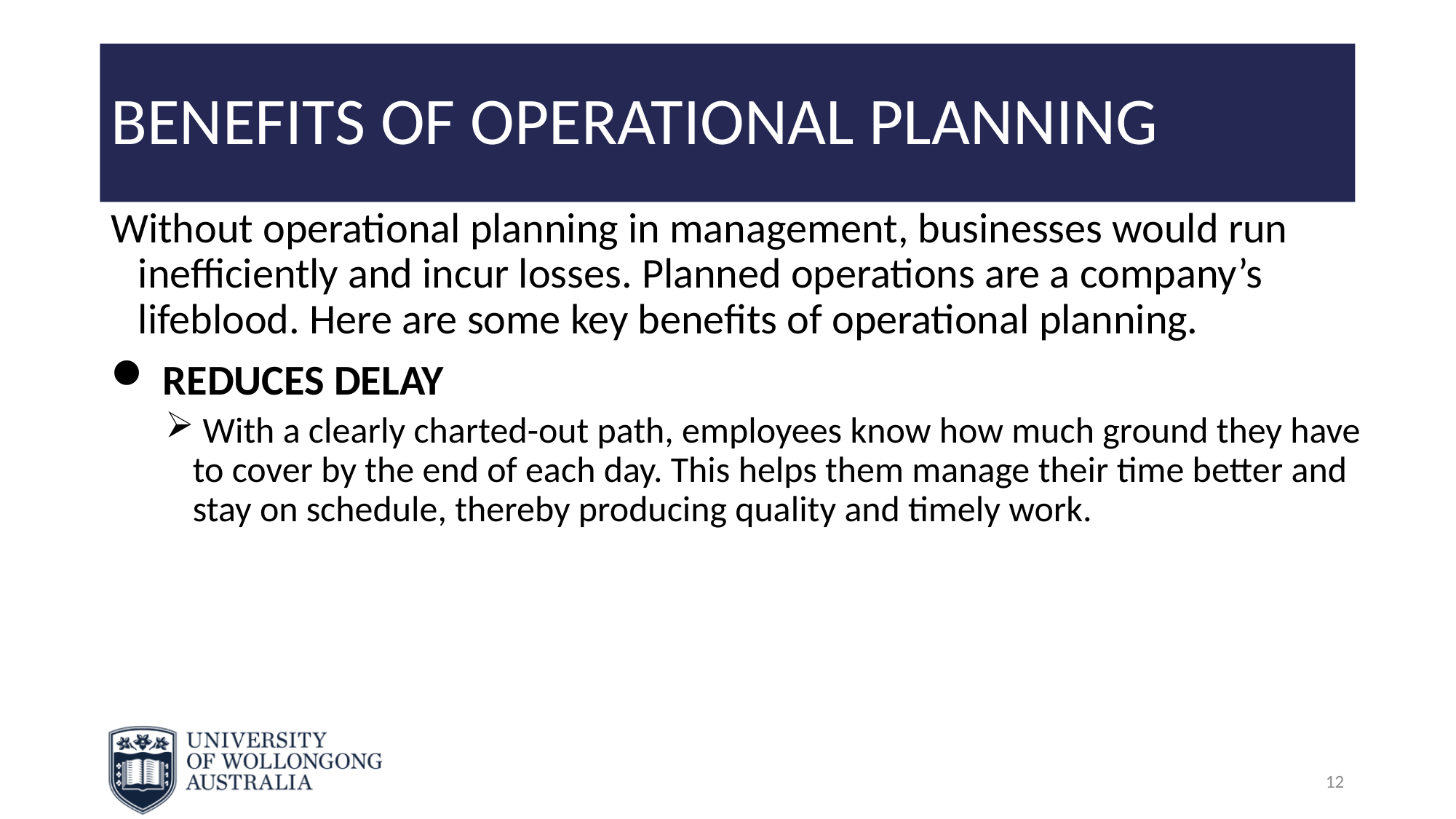

# BENEFITS OF OPERATIONAL PLANNING
Without operational planning in management, businesses would run inefficiently and incur losses. Planned operations are a company’s lifeblood. Here are some key benefits of operational planning.
 REDUCES DELAY
 With a clearly charted-out path, employees know how much ground they have to cover by the end of each day. This helps them manage their time better and stay on schedule, thereby producing quality and timely work.
12